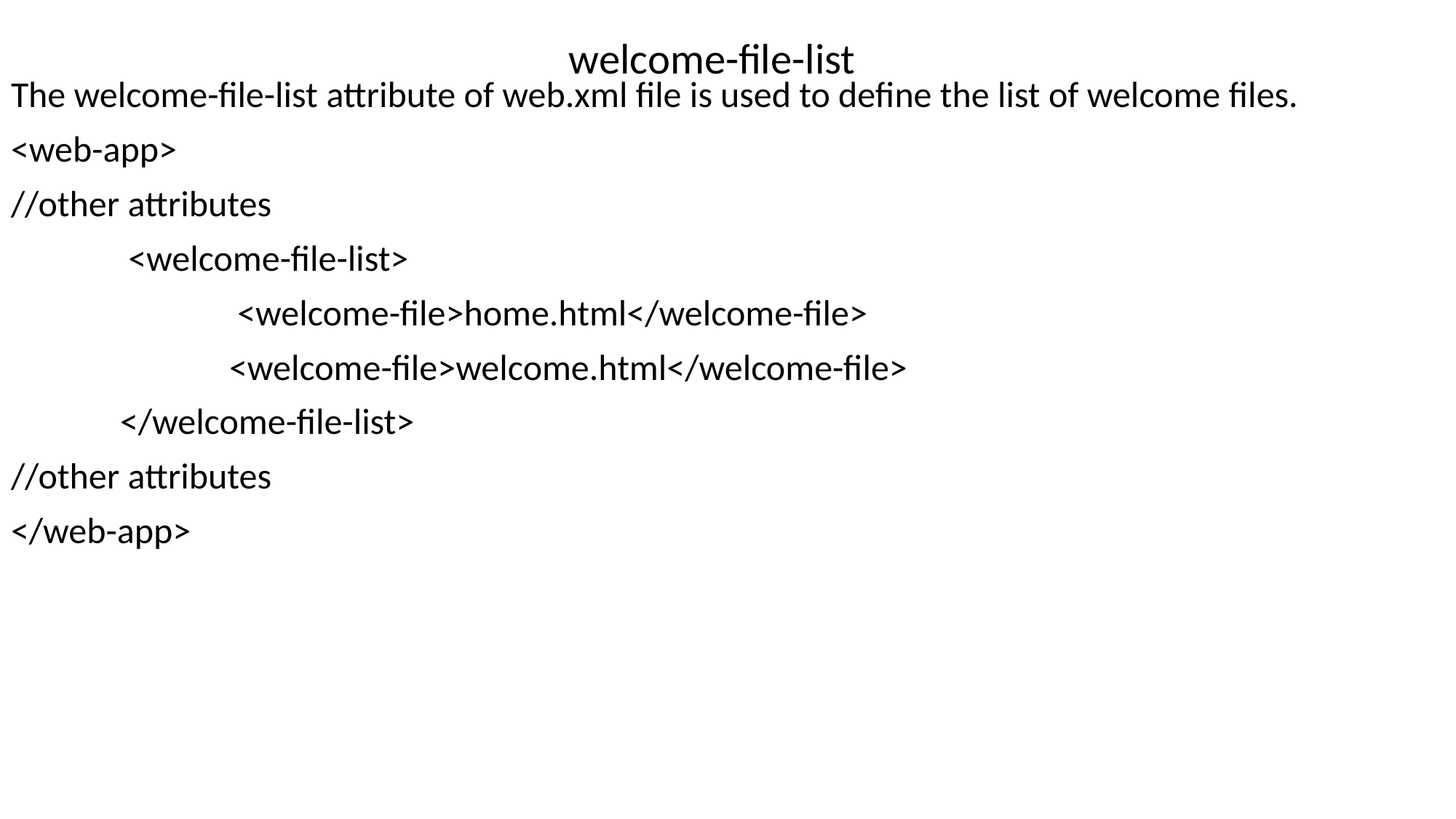

# welcome-file-list
The welcome-file-list attribute of web.xml file is used to define the list of welcome files.
<web-app>
//other attributes
	 <welcome-file-list>
		 <welcome-file>home.html</welcome-file>
		<welcome-file>welcome.html</welcome-file>
	</welcome-file-list>
//other attributes
</web-app>